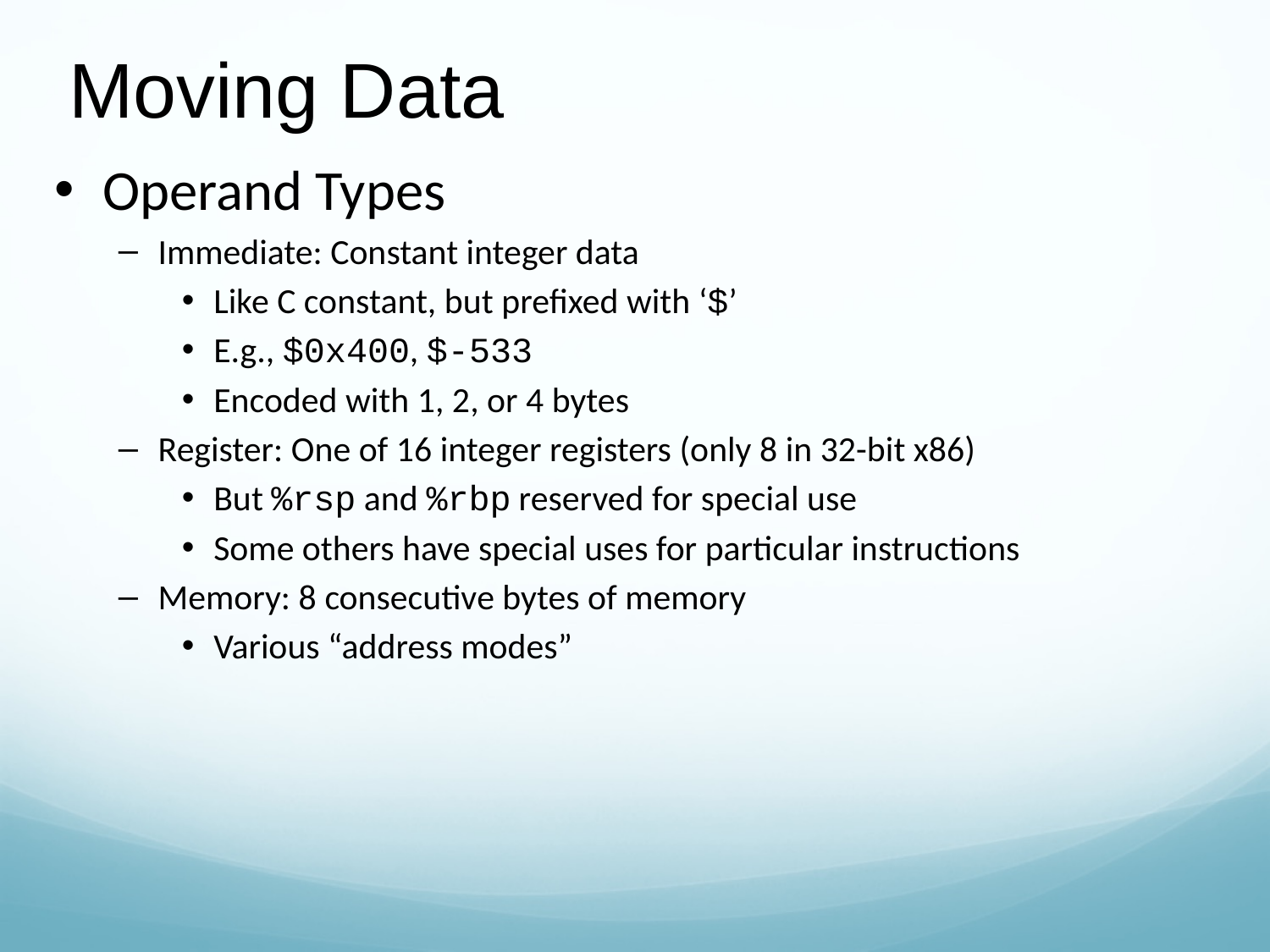

Moving Data
Operand Types
Immediate: Constant integer data
Like C constant, but prefixed with ‘$’
E.g., $0x400, $-533
Encoded with 1, 2, or 4 bytes
Register: One of 16 integer registers (only 8 in 32-bit x86)
But %rsp and %rbp reserved for special use
Some others have special uses for particular instructions
Memory: 8 consecutive bytes of memory
Various “address modes”